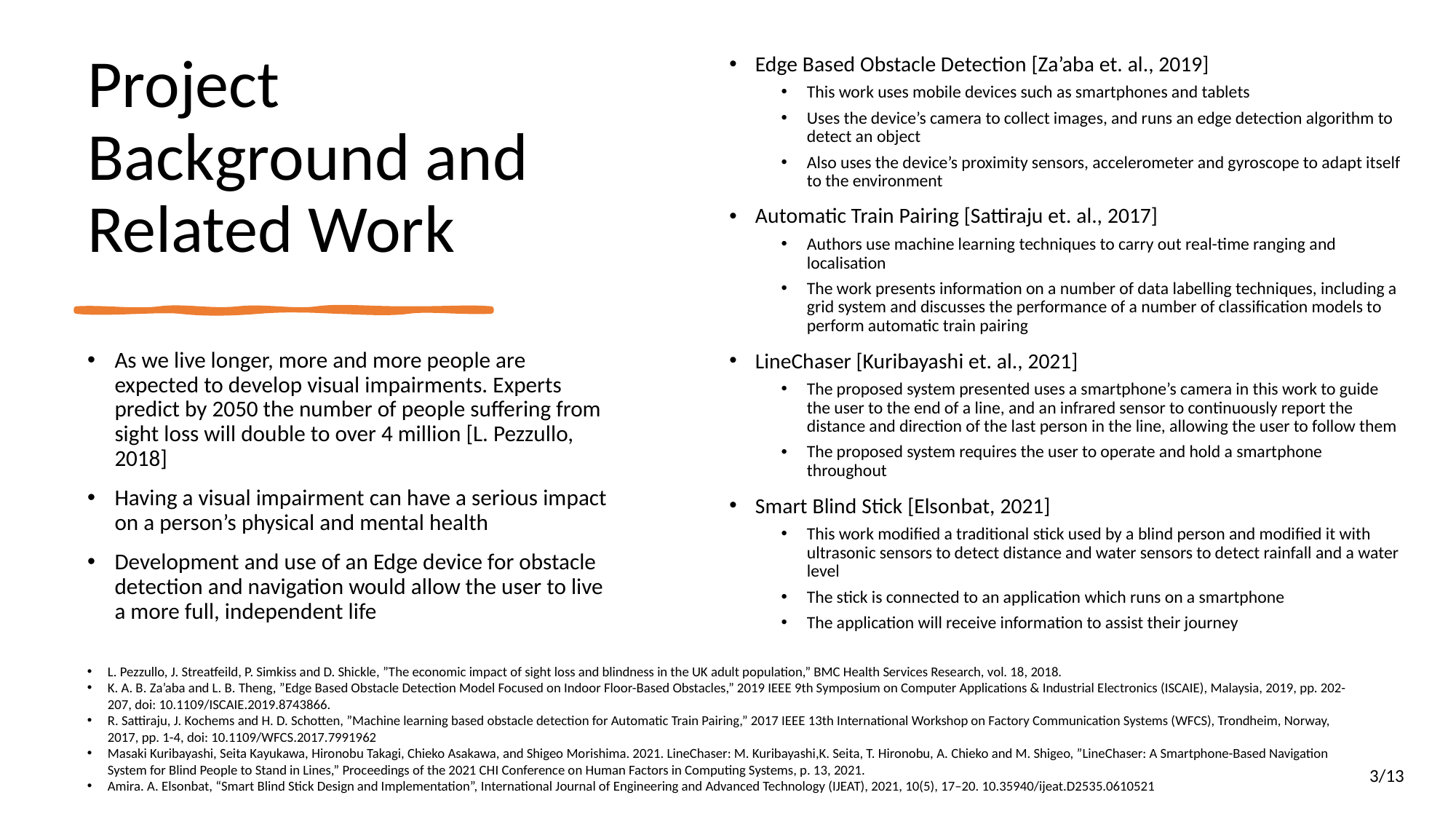

# Project Background and Related Work
Edge Based Obstacle Detection [Za’aba et. al., 2019]
This work uses mobile devices such as smartphones and tablets
Uses the device’s camera to collect images, and runs an edge detection algorithm to detect an object
Also uses the device’s proximity sensors, accelerometer and gyroscope to adapt itself to the environment
Automatic Train Pairing [Sattiraju et. al., 2017]
Authors use machine learning techniques to carry out real-time ranging and localisation
The work presents information on a number of data labelling techniques, including a grid system and discusses the performance of a number of classification models to perform automatic train pairing
LineChaser [Kuribayashi et. al., 2021]
The proposed system presented uses a smartphone’s camera in this work to guide the user to the end of a line, and an infrared sensor to continuously report the distance and direction of the last person in the line, allowing the user to follow them
The proposed system requires the user to operate and hold a smartphone throughout
Smart Blind Stick [Elsonbat, 2021]
This work modified a traditional stick used by a blind person and modified it with ultrasonic sensors to detect distance and water sensors to detect rainfall and a water level
The stick is connected to an application which runs on a smartphone
The application will receive information to assist their journey

As we live longer, more and more people are expected to develop visual impairments. Experts predict by 2050 the number of people suffering from sight loss will double to over 4 million [L. Pezzullo, 2018]
Having a visual impairment can have a serious impact on a person’s physical and mental health
Development and use of an Edge device for obstacle detection and navigation would allow the user to live a more full, independent life

L. Pezzullo, J. Streatfeild, P. Simkiss and D. Shickle, ”The economic impact of sight loss and blindness in the UK adult population,” BMC Health Services Research, vol. 18, 2018.
K. A. B. Za’aba and L. B. Theng, ”Edge Based Obstacle Detection Model Focused on Indoor Floor-Based Obstacles,” 2019 IEEE 9th Symposium on Computer Applications & Industrial Electronics (ISCAIE), Malaysia, 2019, pp. 202-207, doi: 10.1109/ISCAIE.2019.8743866.
R. Sattiraju, J. Kochems and H. D. Schotten, ”Machine learning based obstacle detection for Automatic Train Pairing,” 2017 IEEE 13th International Workshop on Factory Communication Systems (WFCS), Trondheim, Norway, 2017, pp. 1-4, doi: 10.1109/WFCS.2017.7991962
Masaki Kuribayashi, Seita Kayukawa, Hironobu Takagi, Chieko Asakawa, and Shigeo Morishima. 2021. LineChaser: M. Kuribayashi,K. Seita, T. Hironobu, A. Chieko and M. Shigeo, ”LineChaser: A Smartphone-Based Navigation System for Blind People to Stand in Lines,” Proceedings of the 2021 CHI Conference on Human Factors in Computing Systems, p. 13, 2021.
Amira. A. Elsonbat, “Smart Blind Stick Design and Implementation”, International Journal of Engineering and Advanced Technology (IJEAT), 2021, 10(5), 17–20. 10.35940/ijeat.D2535.0610521
3/13